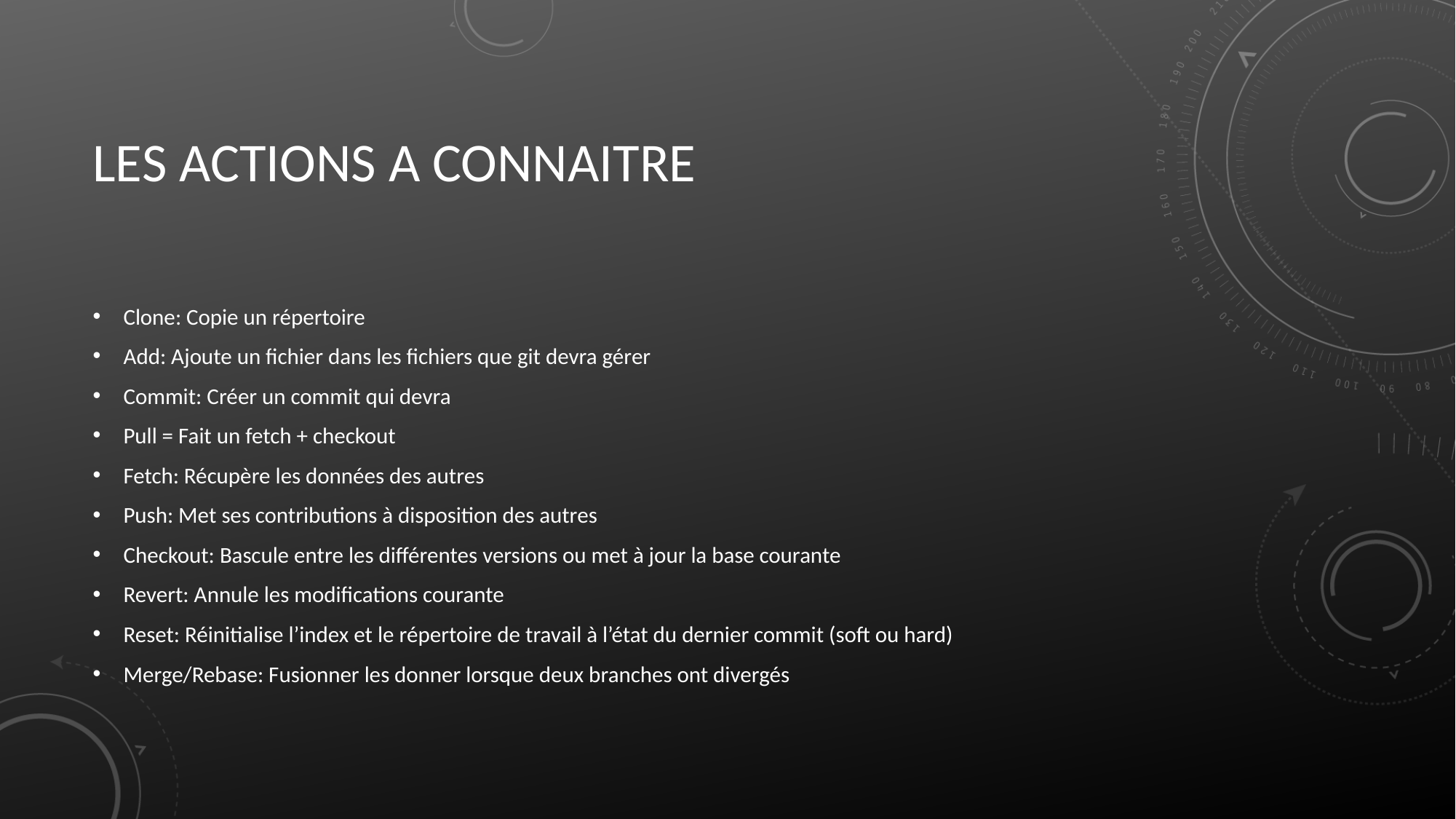

# Les actions a connaitre

Clone: Copie un répertoire
Add: Ajoute un fichier dans les fichiers que git devra gérer
Commit: Créer un commit qui devra
Pull = Fait un fetch + checkout
Fetch: Récupère les données des autres
Push: Met ses contributions à disposition des autres
Checkout: Bascule entre les différentes versions ou met à jour la base courante
Revert: Annule les modifications courante
Reset: Réinitialise l’index et le répertoire de travail à l’état du dernier commit (soft ou hard)
Merge/Rebase: Fusionner les donner lorsque deux branches ont divergés